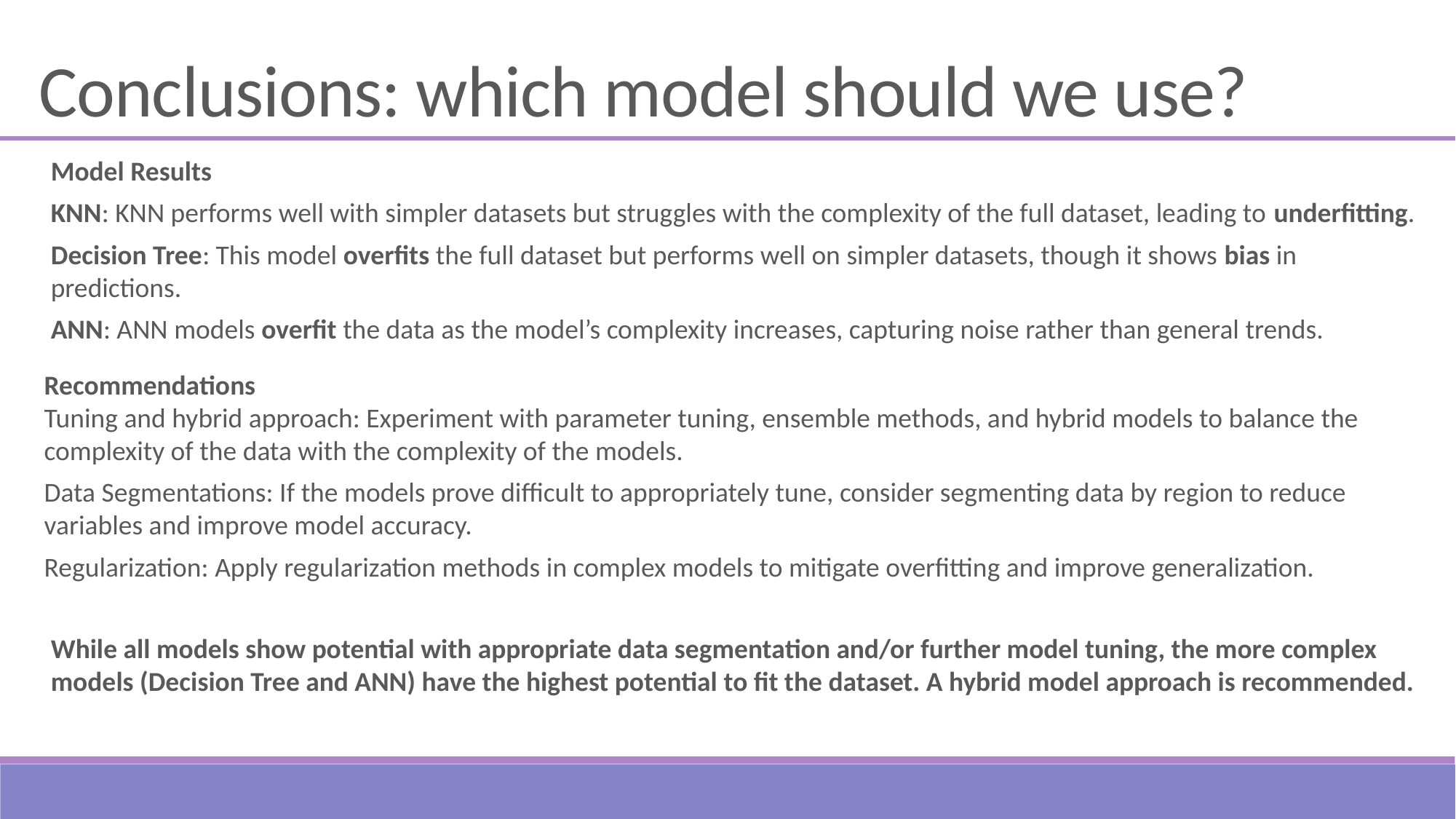

Conclusions: which model should we use?

Model Results
KNN: KNN performs well with simpler datasets but struggles with the complexity of the full dataset, leading to underfitting.
Decision Tree: This model overfits the full dataset but performs well on simpler datasets, though it shows bias in predictions.
ANN: ANN models overfit the data as the model’s complexity increases, capturing noise rather than general trends.
Recommendations
Tuning and hybrid approach: Experiment with parameter tuning, ensemble methods, and hybrid models to balance the complexity of the data with the complexity of the models.
Data Segmentations: If the models prove difficult to appropriately tune, consider segmenting data by region to reduce variables and improve model accuracy.
Regularization: Apply regularization methods in complex models to mitigate overfitting and improve generalization.
While all models show potential with appropriate data segmentation and/or further model tuning, the more complex models (Decision Tree and ANN) have the highest potential to fit the dataset. A hybrid model approach is recommended.